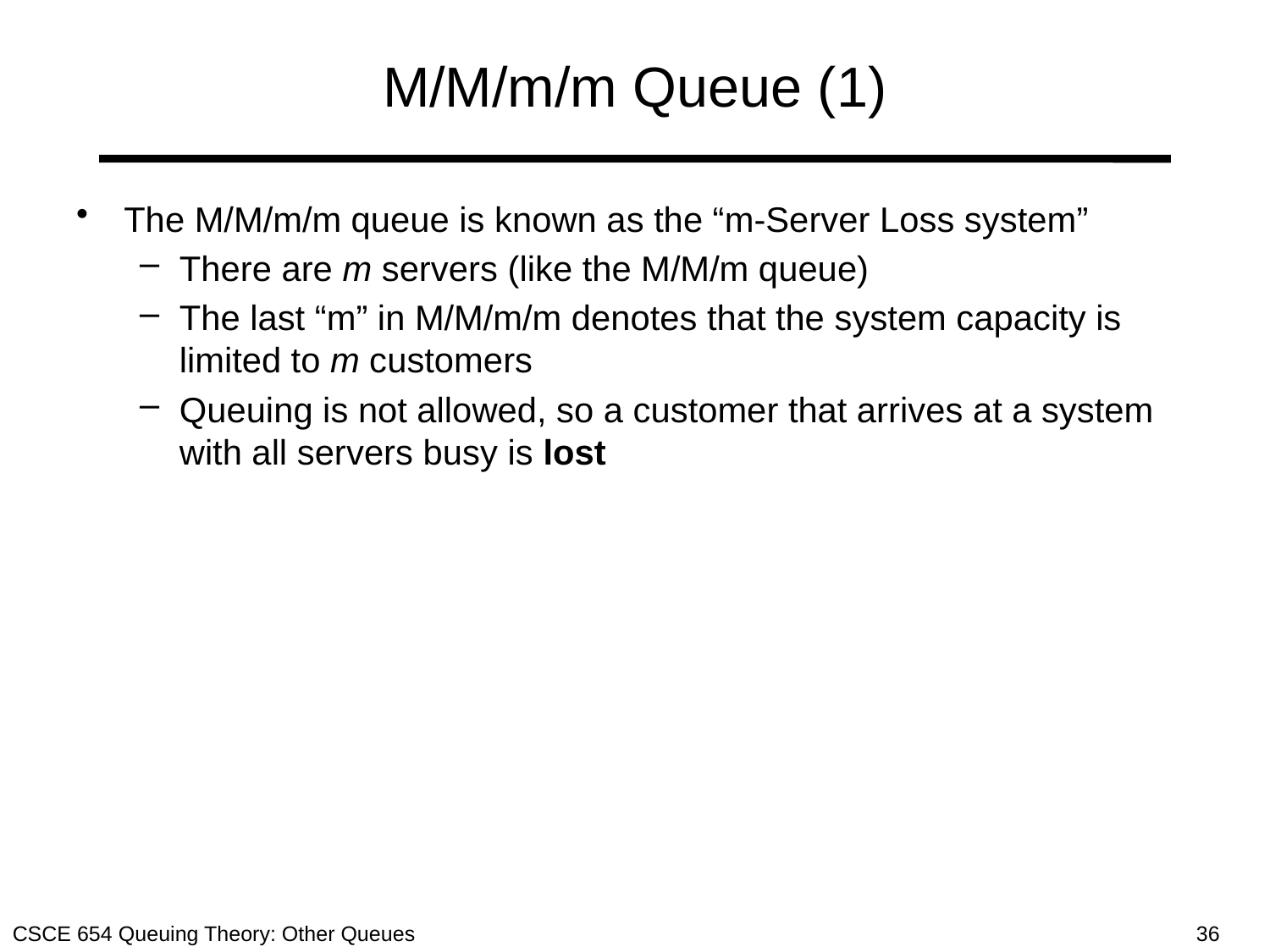

# M/M/m/m Queue (1)
The M/M/m/m queue is known as the “m-Server Loss system”
There are m servers (like the M/M/m queue)
The last “m” in M/M/m/m denotes that the system capacity is limited to m customers
Queuing is not allowed, so a customer that arrives at a system with all servers busy is lost